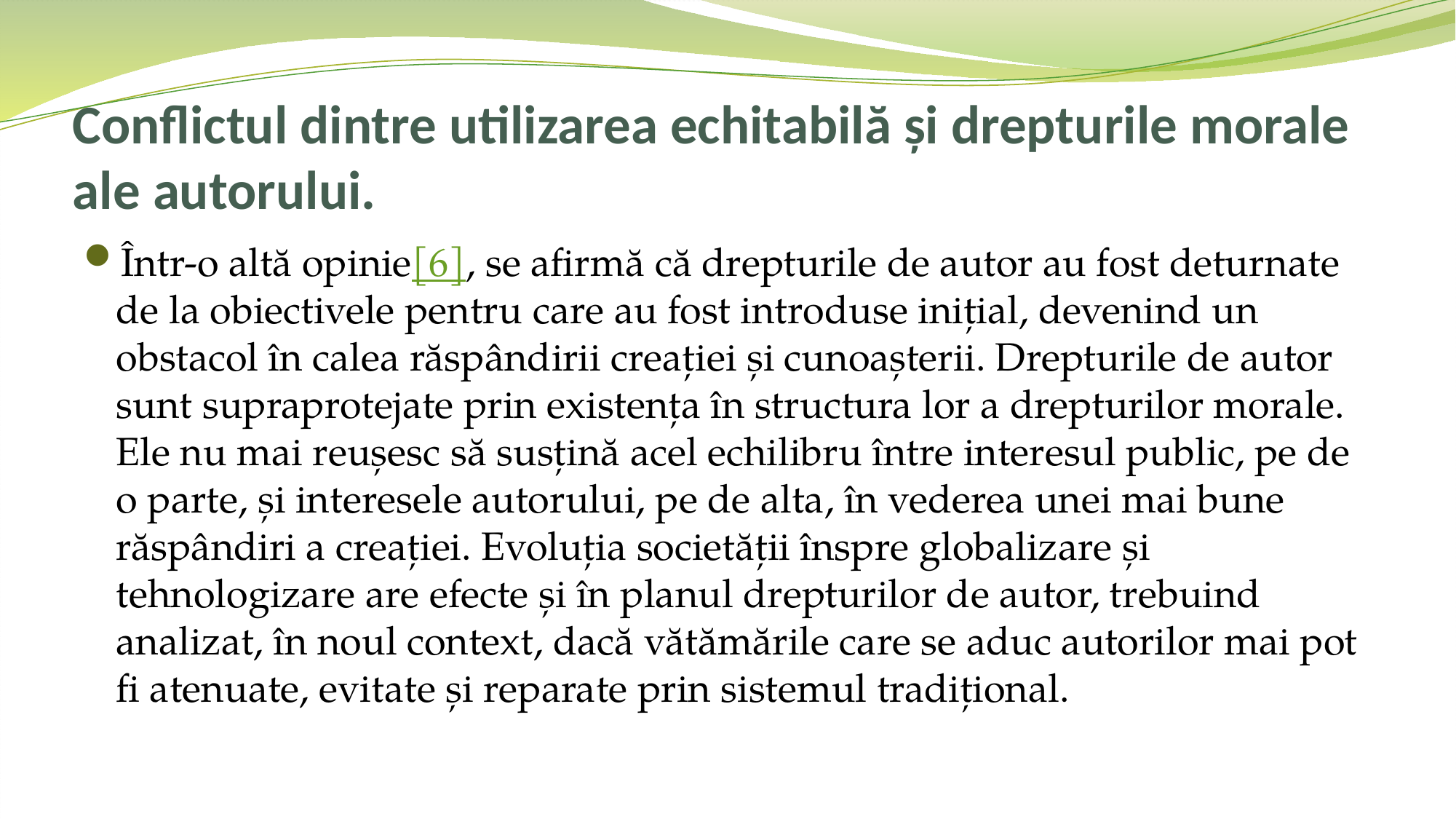

# Conflictul dintre utilizarea echitabilă şi drepturile morale ale autorului.
Într-o altă opinie[6], se afirmă că drepturile de autor au fost deturnate de la obiectivele pentru care au fost introduse iniţial, devenind un obstacol în calea răspândirii creaţiei şi cunoaşterii. Drepturile de autor sunt supraprotejate prin existenţa în structura lor a drepturilor morale. Ele nu mai reuşesc să susţină acel echilibru între interesul public, pe de o parte, şi interesele autorului, pe de alta, în vederea unei mai bune răspândiri a creaţiei. Evoluţia societăţii înspre globalizare şi tehnologizare are efecte şi în planul drepturilor de autor, trebuind analizat, în noul context, dacă vătămările care se aduc autorilor mai pot fi atenuate, evitate şi reparate prin sistemul tradiţional.